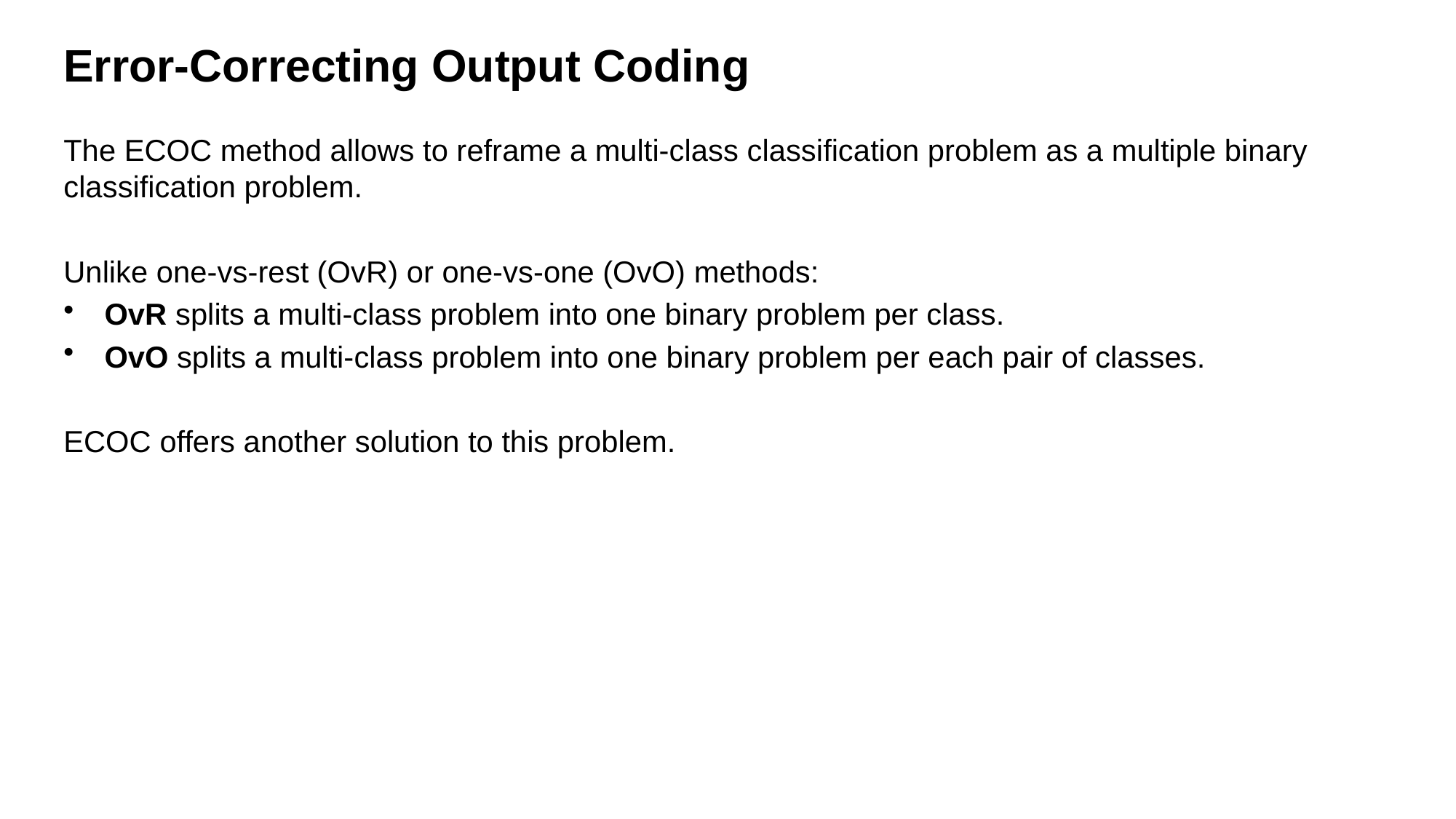

# Error-Correcting Output Coding
The ECOC method allows to reframe a multi-class classification problem as a multiple binary classification problem.

Unlike one-vs-rest (OvR) or one-vs-one (OvO) methods:
OvR splits a multi-class problem into one binary problem per class.
OvO splits a multi-class problem into one binary problem per each pair of classes.

ECOC offers another solution to this problem.